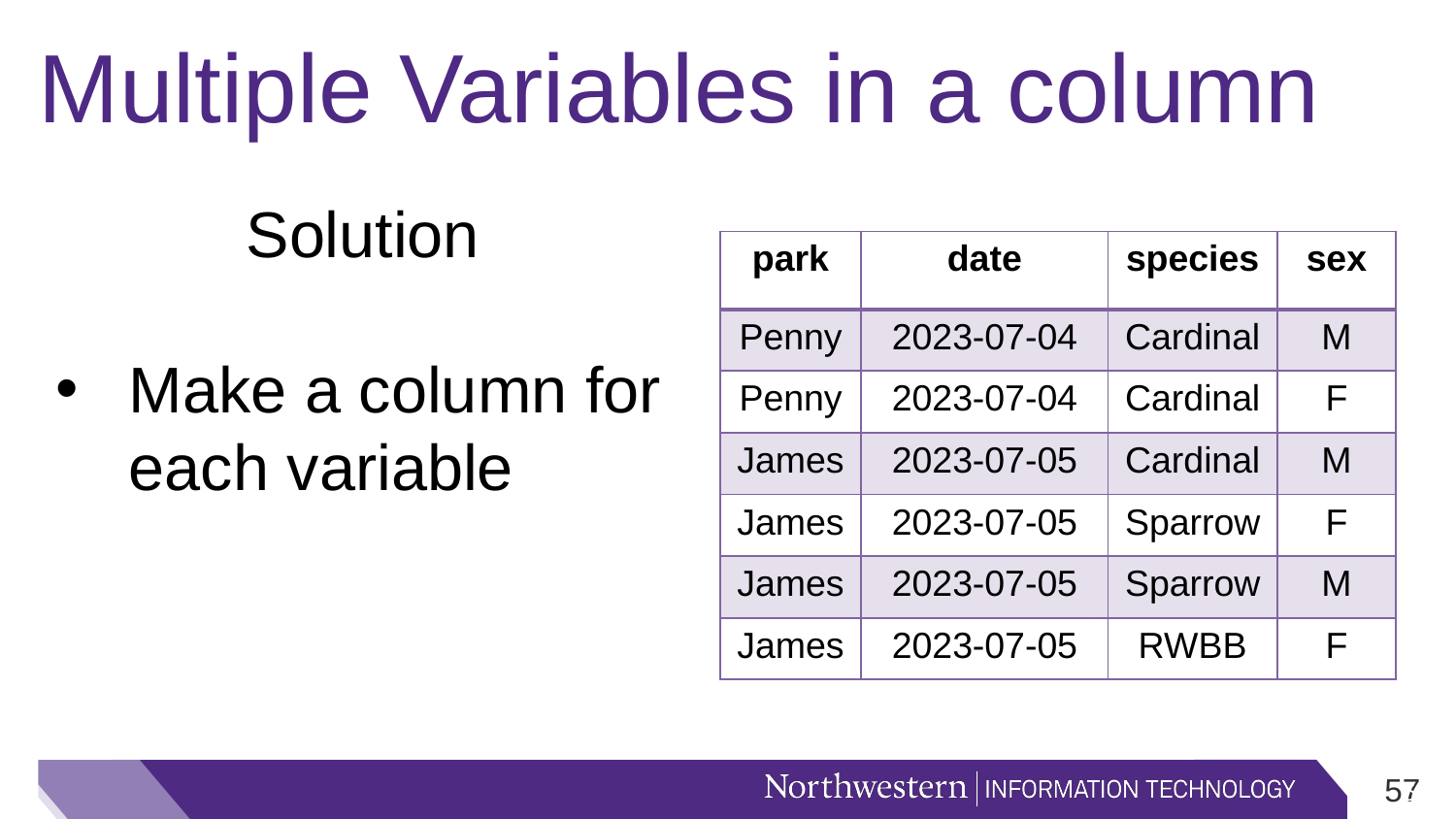

# Multiple Variables in a column
Solution

Make a column for each variable

| park | date | species | sex |
| --- | --- | --- | --- |
| Penny | 2023-07-04 | Cardinal | M |
| Penny | 2023-07-04 | Cardinal | F |
| James | 2023-07-05 | Cardinal | M |
| James | 2023-07-05 | Sparrow | F |
| James | 2023-07-05 | Sparrow | M |
| James | 2023-07-05 | RWBB | F |
57